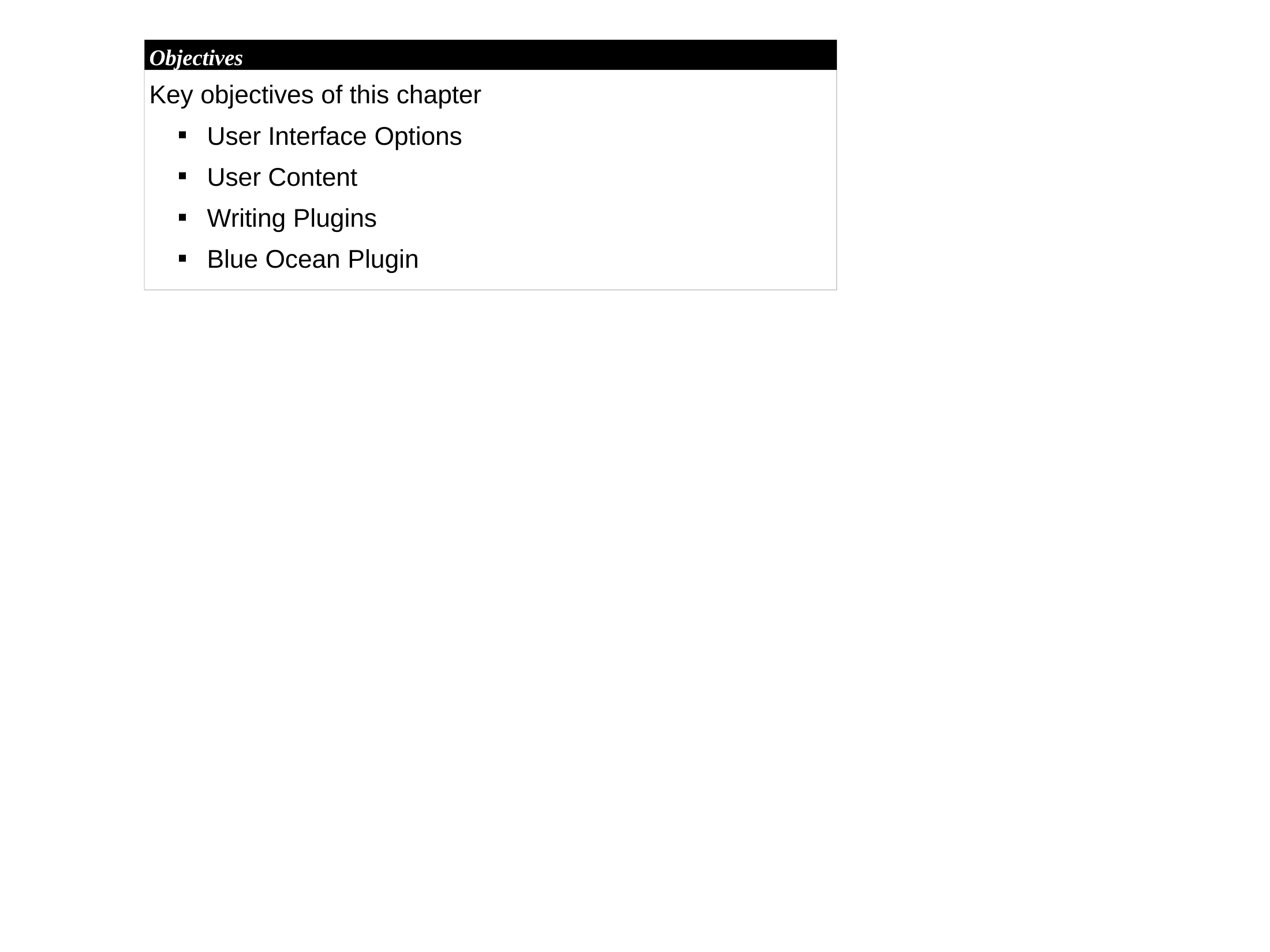

Chapter 15 - User Interface Options

Objectives
Key objectives of this chapter
User Interface Options
User Content
Writing Plugins
Blue Ocean Plugin